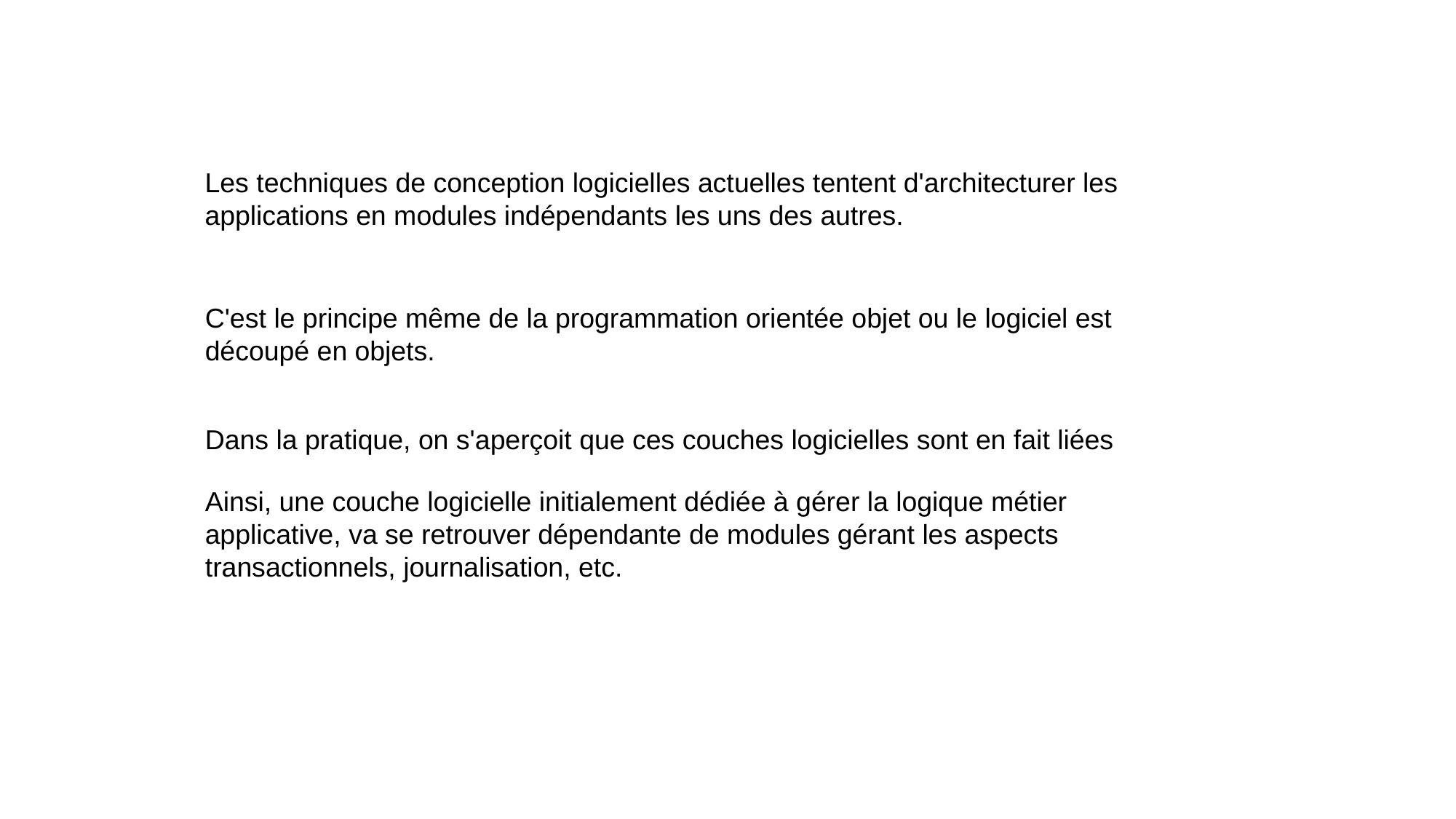

Les techniques de conception logicielles actuelles tentent d'architecturer les applications en modules indépendants les uns des autres.
C'est le principe même de la programmation orientée objet ou le logiciel est découpé en objets.
Dans la pratique, on s'aperçoit que ces couches logicielles sont en fait liées
Ainsi, une couche logicielle initialement dédiée à gérer la logique métier applicative, va se retrouver dépendante de modules gérant les aspects transactionnels, journalisation, etc.